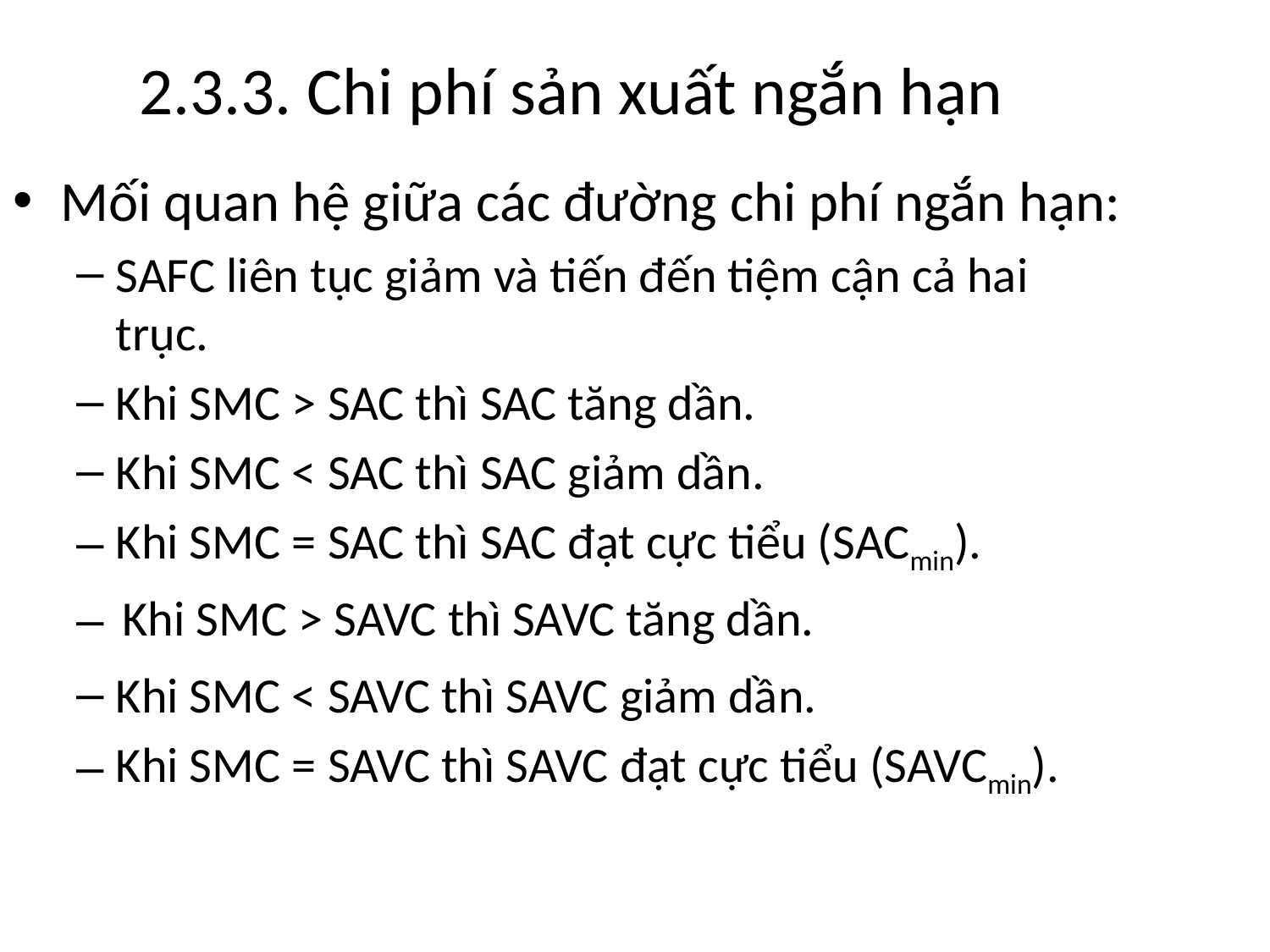

2.3.3. Chi phí sản xuất ngắn hạn
Mối quan hệ giữa các đường chi phí ngắn hạn:
SAFC liên tục giảm và tiến đến tiệm cận cả hai trục.
Khi SMC > SAC thì SAC tăng dần.
Khi SMC < SAC thì SAC giảm dần.
Khi SMC = SAC thì SAC đạt cực tiểu (SACmin).
 Khi SMC > SAVC thì SAVC tăng dần.
Khi SMC < SAVC thì SAVC giảm dần.
Khi SMC = SAVC thì SAVC đạt cực tiểu (SAVCmin).